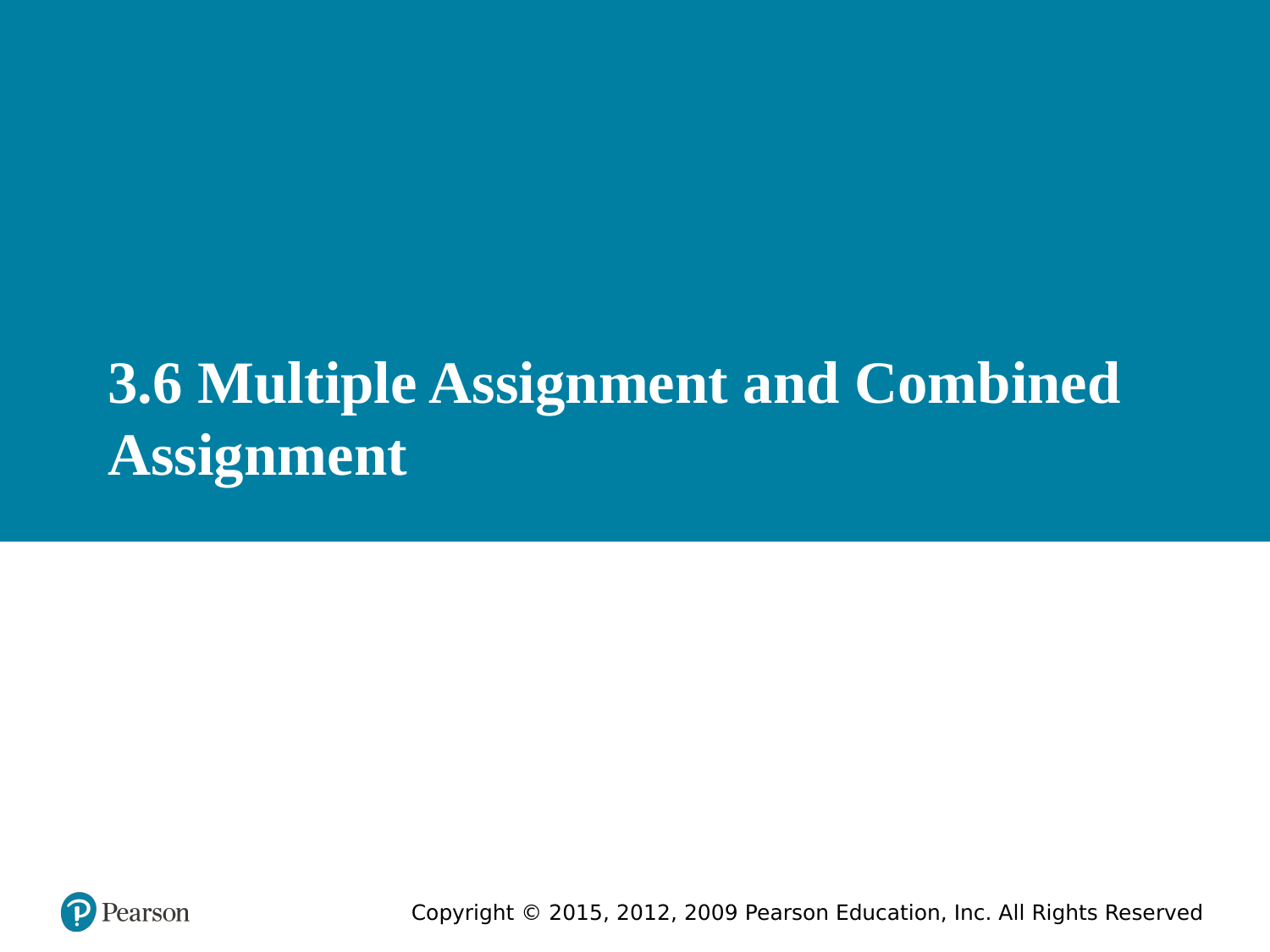

# 3.6 Multiple Assignment and Combined Assignment